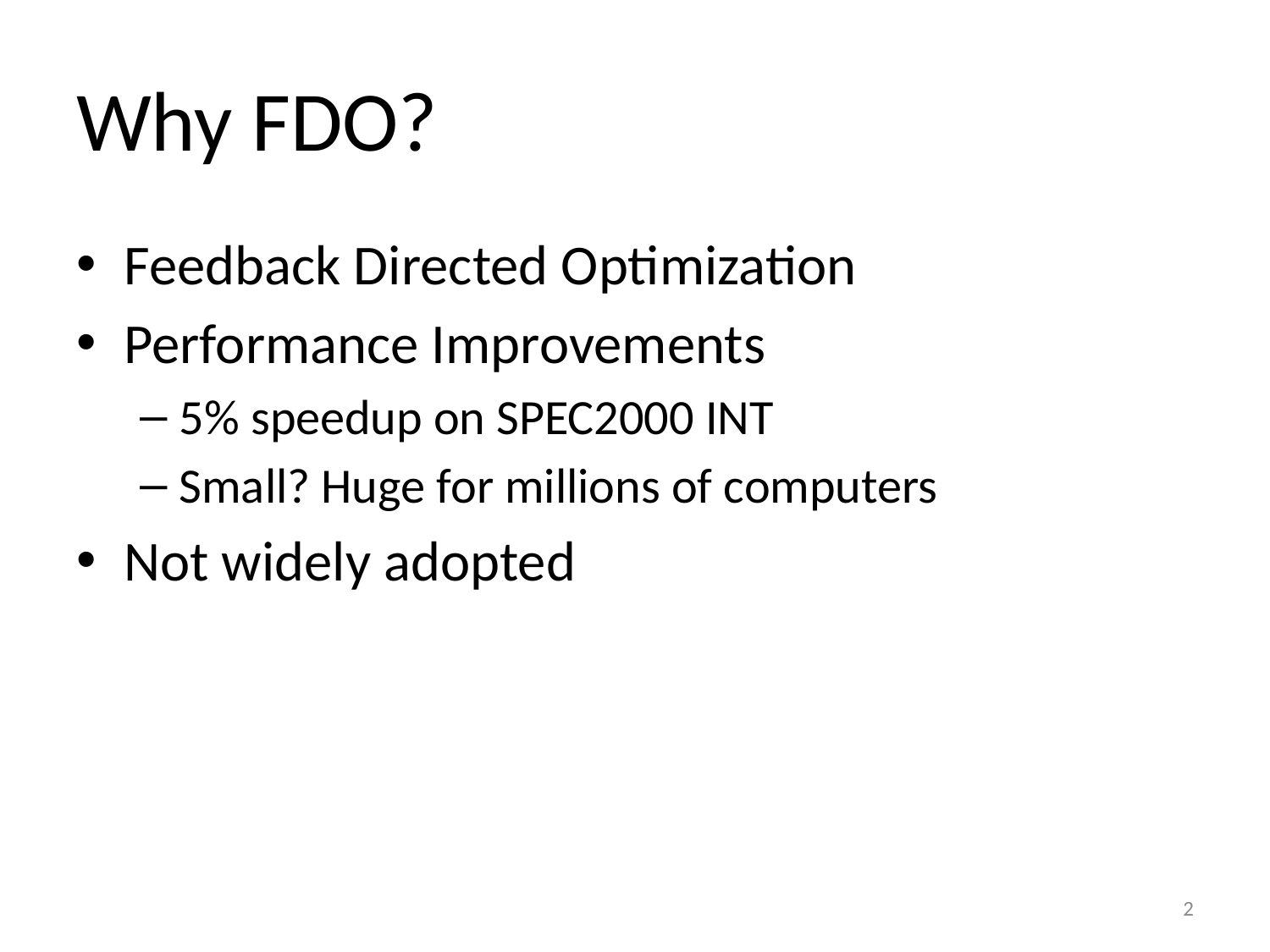

# Why FDO?
Feedback Directed Optimization
Performance Improvements
5% speedup on SPEC2000 INT
Small? Huge for millions of computers
Not widely adopted
2